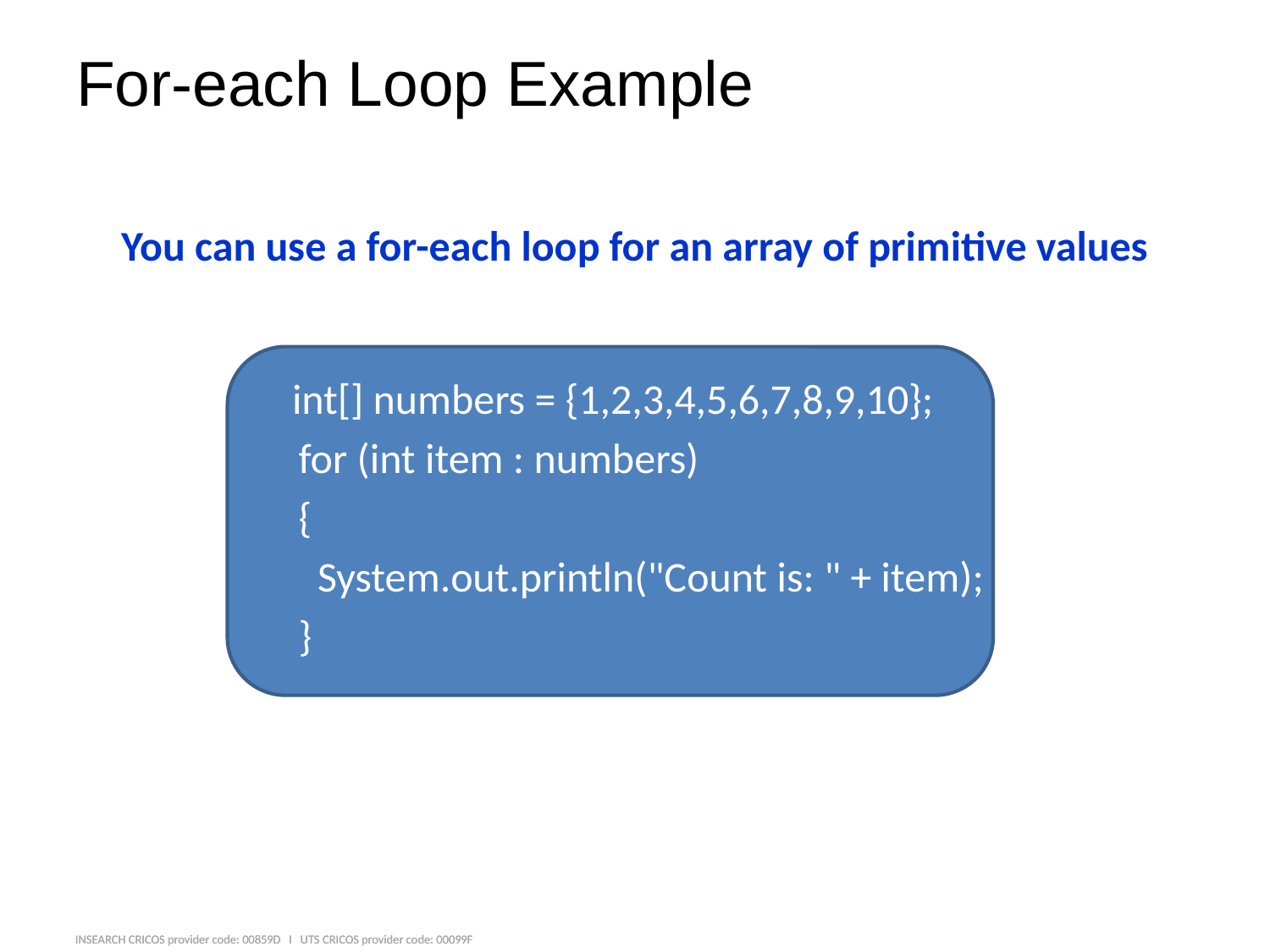

# For-each Loop Example
You can use a for-each loop for an array of primitive values

 	      int[] numbers = {1,2,3,4,5,6,7,8,9,10};
          for (int item : numbers)
          {
            System.out.println("Count is: " + item);
          }